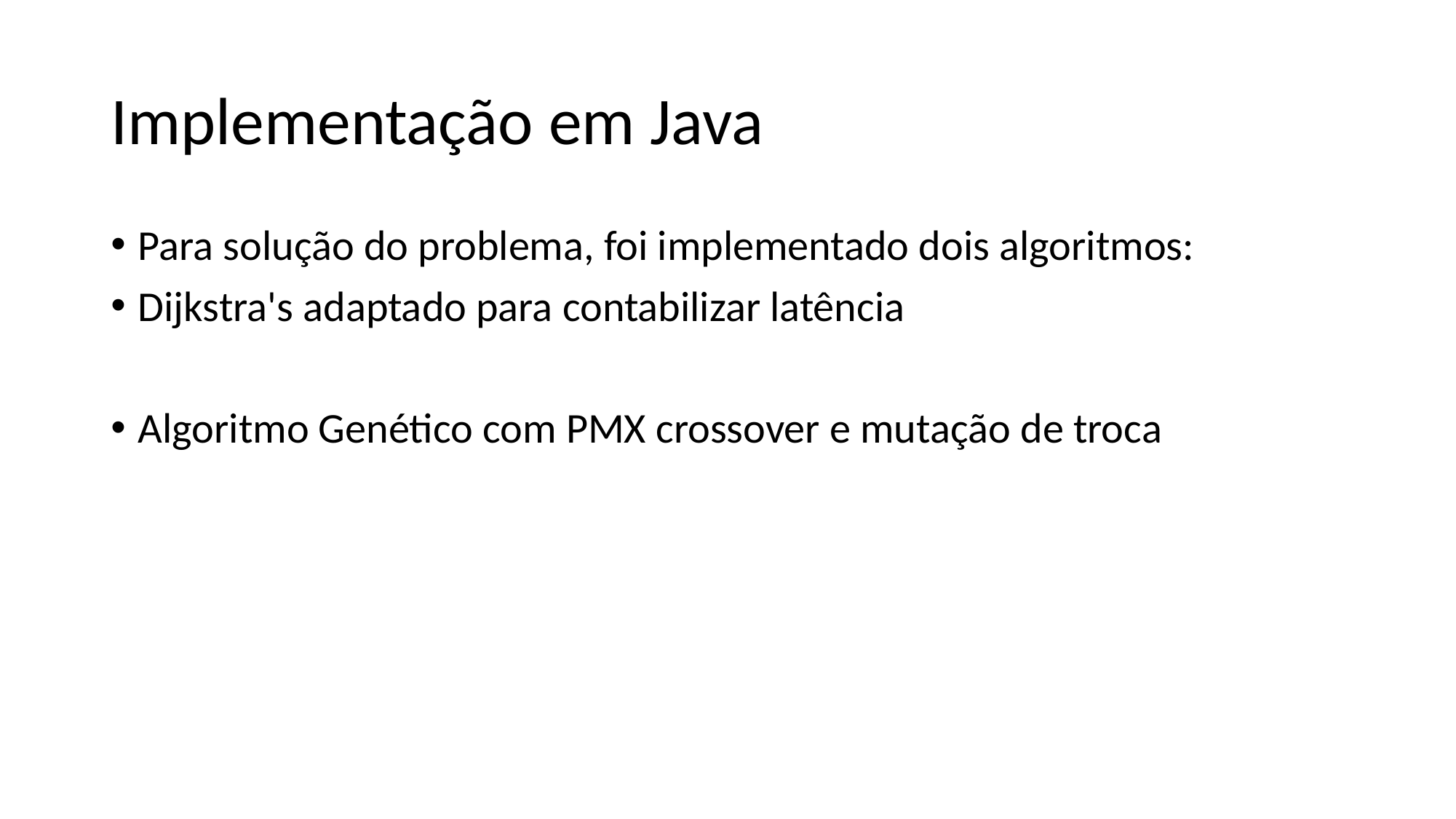

# Implementação em Java
Para solução do problema, foi implementado dois algoritmos:
Dijkstra's adaptado para contabilizar latência

Algoritmo Genético com PMX crossover e mutação de troca